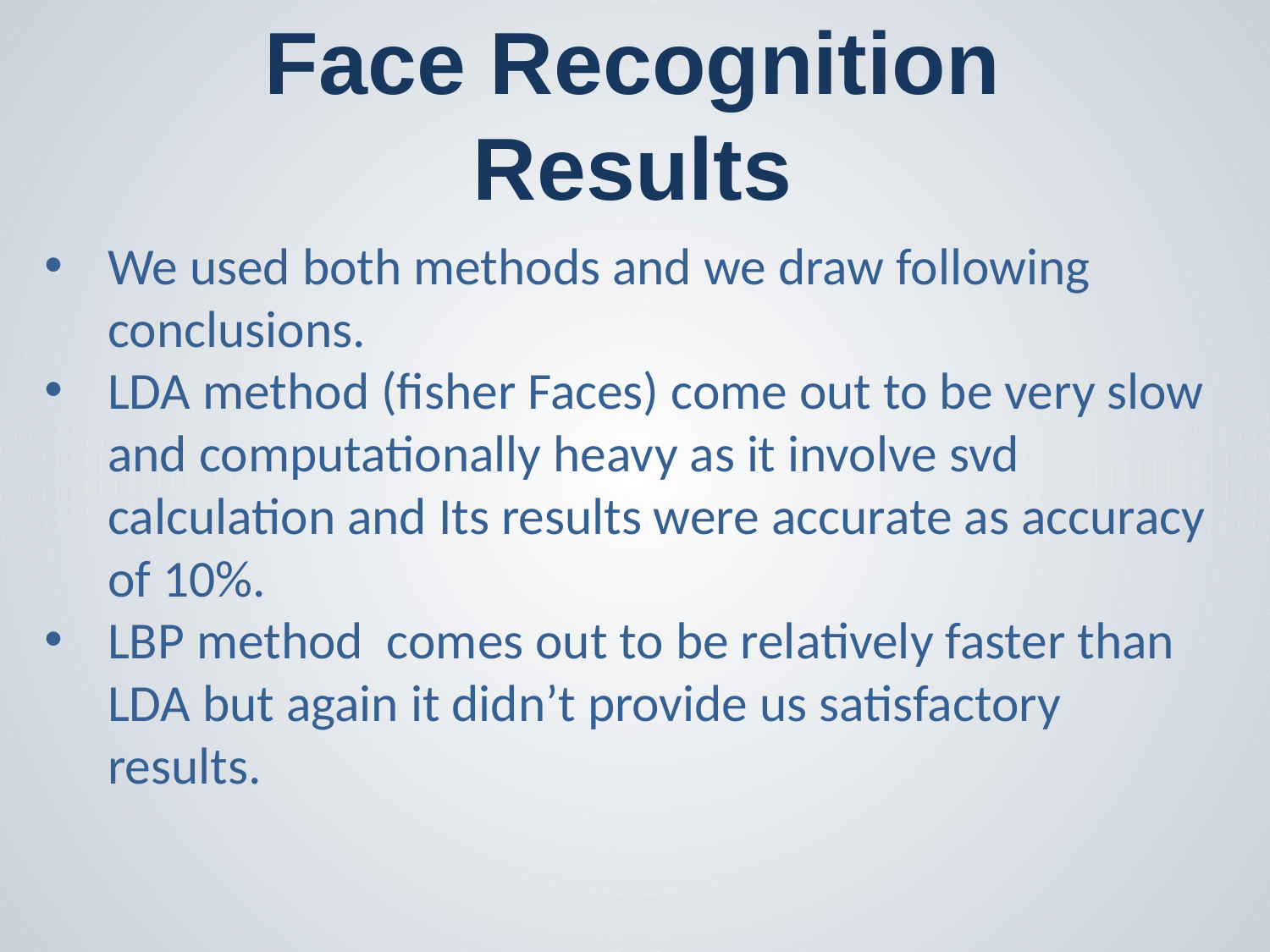

Face Recognition Results
We used both methods and we draw following conclusions.
LDA method (fisher Faces) come out to be very slow and computationally heavy as it involve svd calculation and Its results were accurate as accuracy of 10%.
LBP method  comes out to be relatively faster than LDA but again it didn’t provide us satisfactory results.